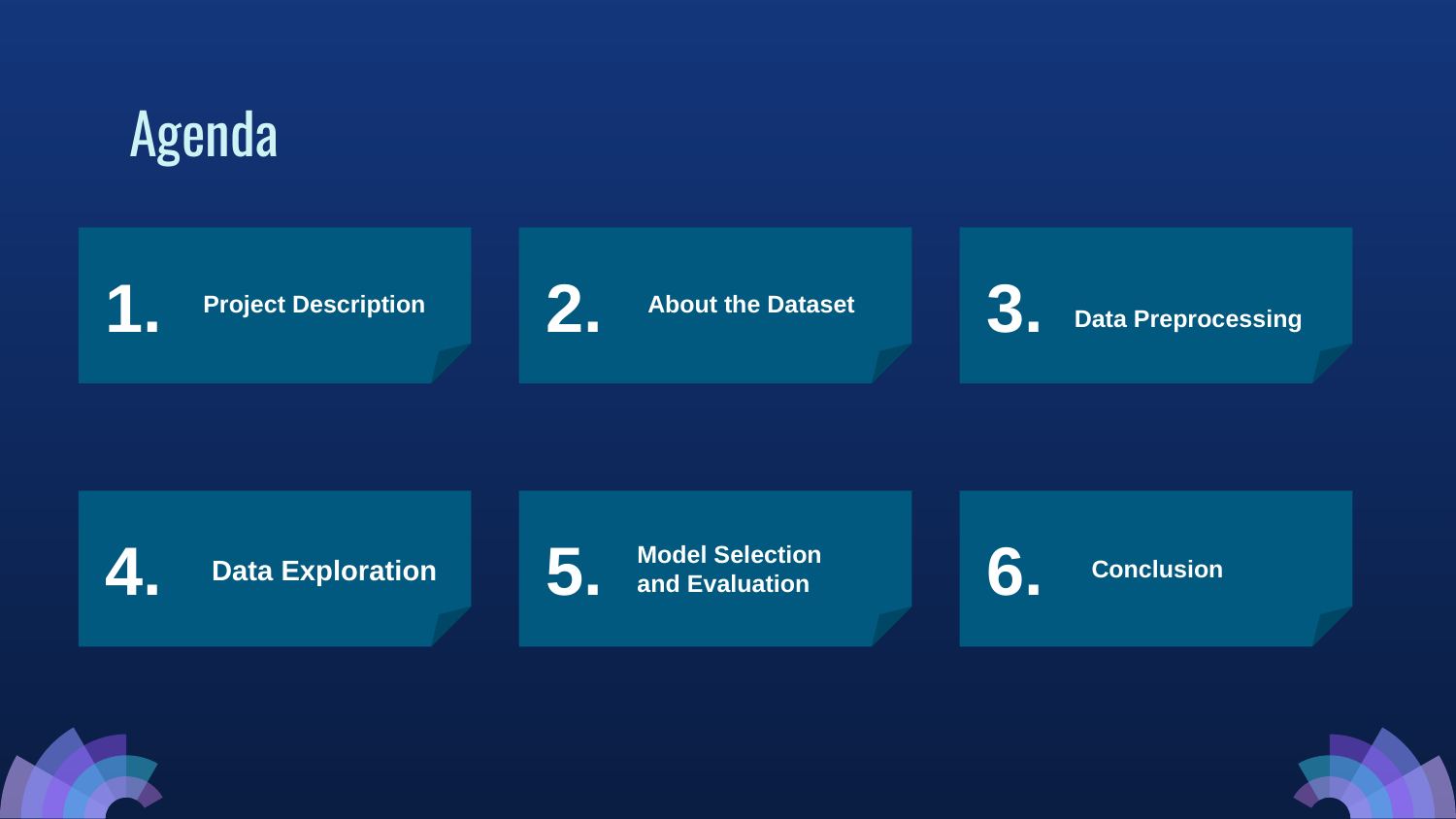

# Agenda

1.
2.
3.
Data Preprocessing
About the Dataset
Project Description

4.
5.
6.
Model Selection and Evaluation
Data Exploration
Conclusion